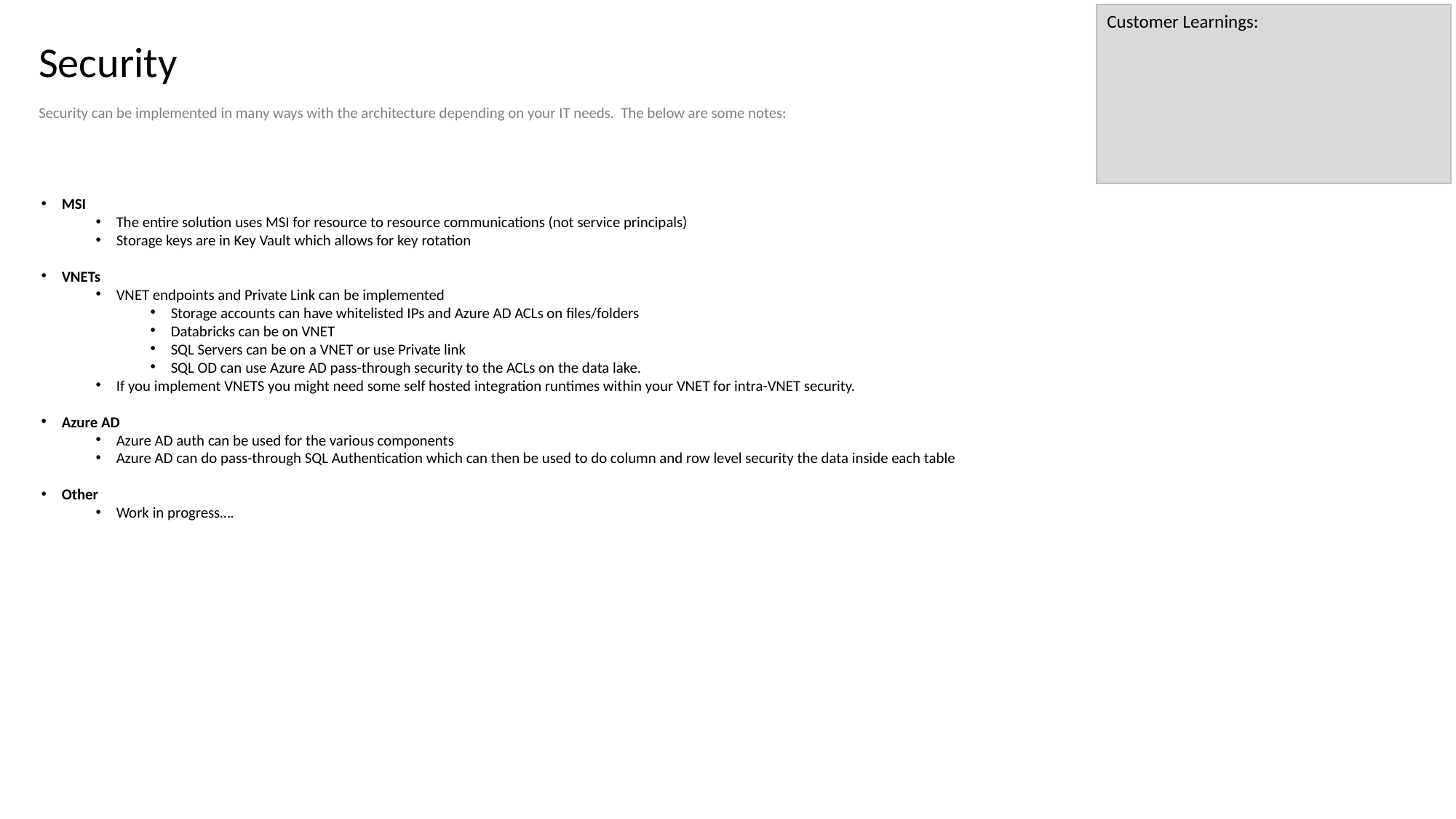

Customer Learnings:
Security
Security can be implemented in many ways with the architecture depending on your IT needs.  The below are some notes:
MSI
The entire solution uses MSI for resource to resource communications (not service principals)
Storage keys are in Key Vault which allows for key rotation
VNETs
VNET endpoints and Private Link can be implemented
Storage accounts can have whitelisted IPs and Azure AD ACLs on files/folders
Databricks can be on VNET
SQL Servers can be on a VNET or use Private link
SQL OD can use Azure AD pass-through security to the ACLs on the data lake.
If you implement VNETS you might need some self hosted integration runtimes within your VNET for intra-VNET security.
Azure AD
Azure AD auth can be used for the various components
Azure AD can do pass-through SQL Authentication which can then be used to do column and row level security the data inside each table
Other
Work in progress….